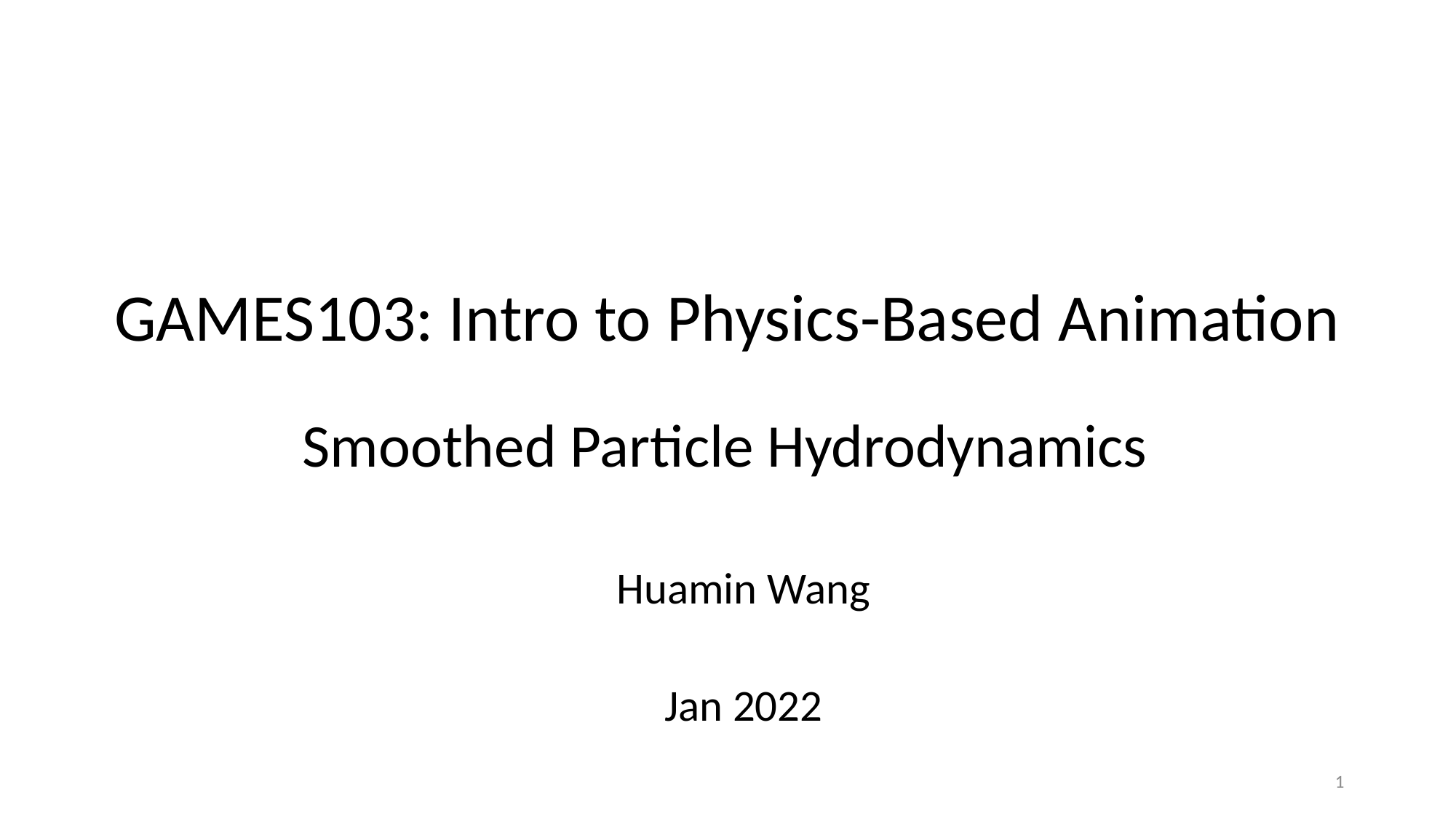

# GAMES103: Intro to Physics-Based Animation
Smoothed Particle Hydrodynamics
Huamin Wang

Jan 2022
1